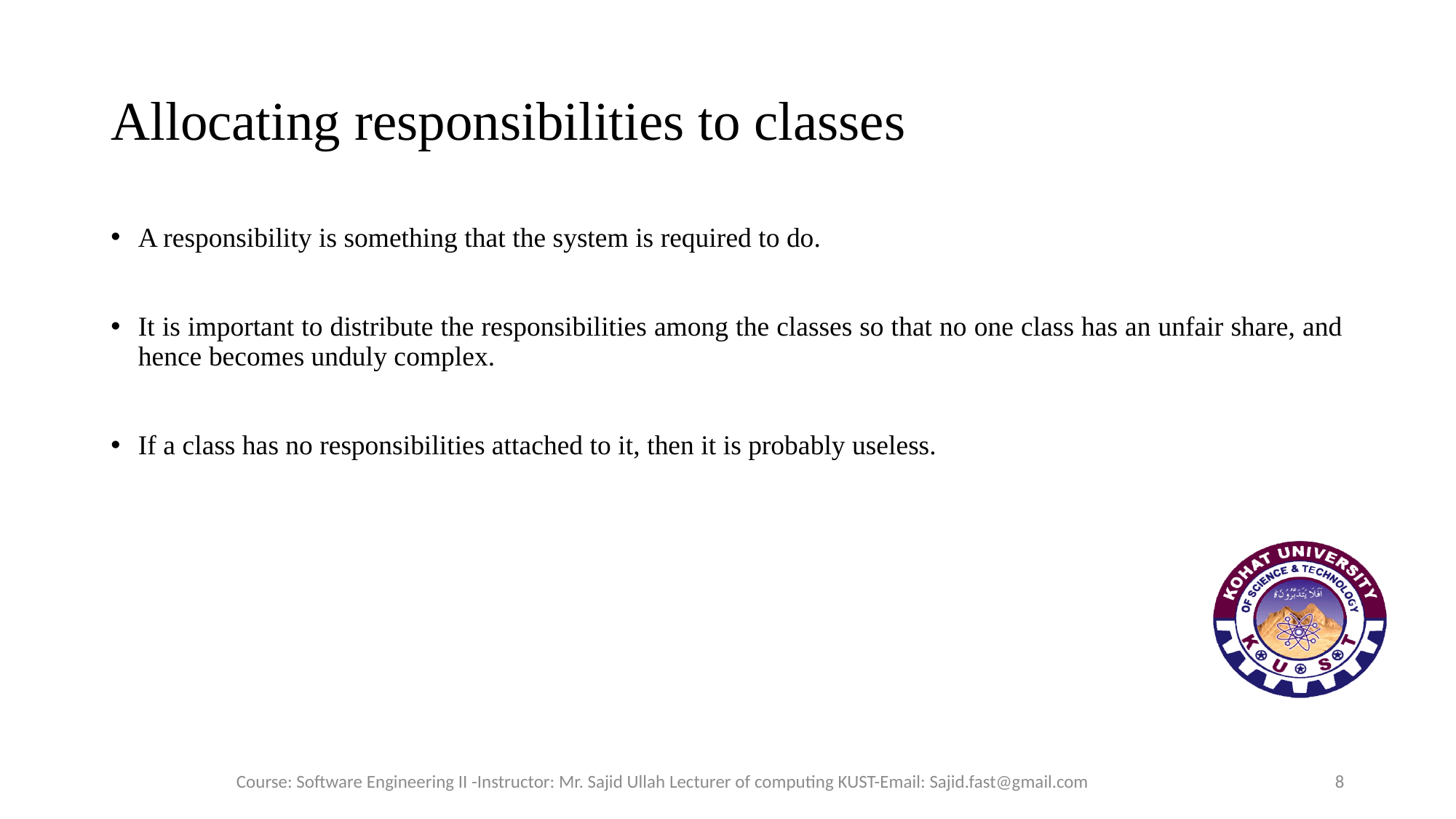

# Allocating responsibilities to classes
A responsibility is something that the system is required to do.

It is important to distribute the responsibilities among the classes so that no one class has an unfair share, and hence becomes unduly complex.

If a class has no responsibilities attached to it, then it is probably useless.
Course: Software Engineering II -Instructor: Mr. Sajid Ullah Lecturer of computing KUST-Email: Sajid.fast@gmail.com
8